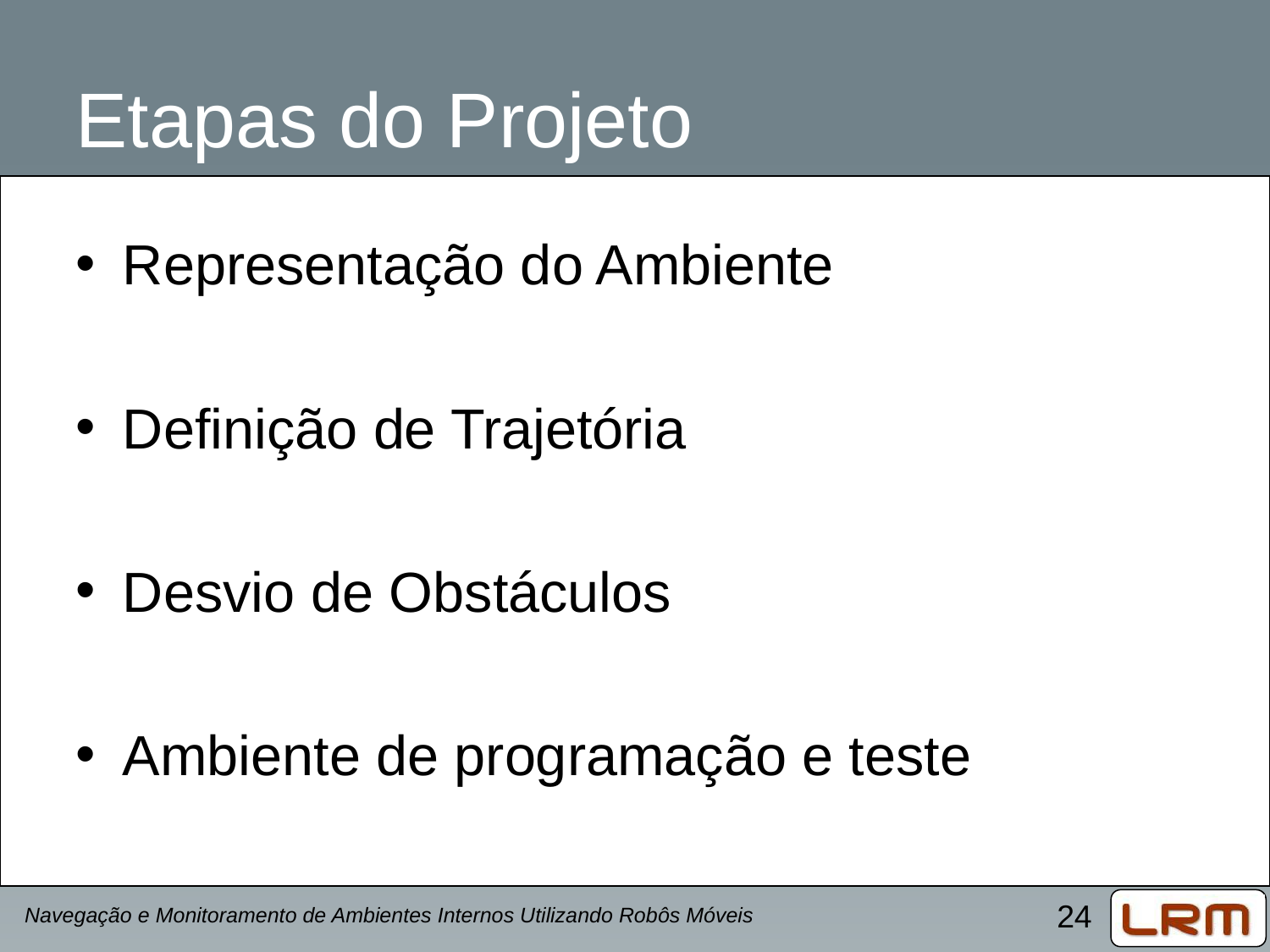

# Etapas do Projeto
Representação do Ambiente

Definição de Trajetória

Desvio de Obstáculos

Ambiente de programação e teste
Navegação e Monitoramento de Ambientes Internos Utilizando Robôs Móveis